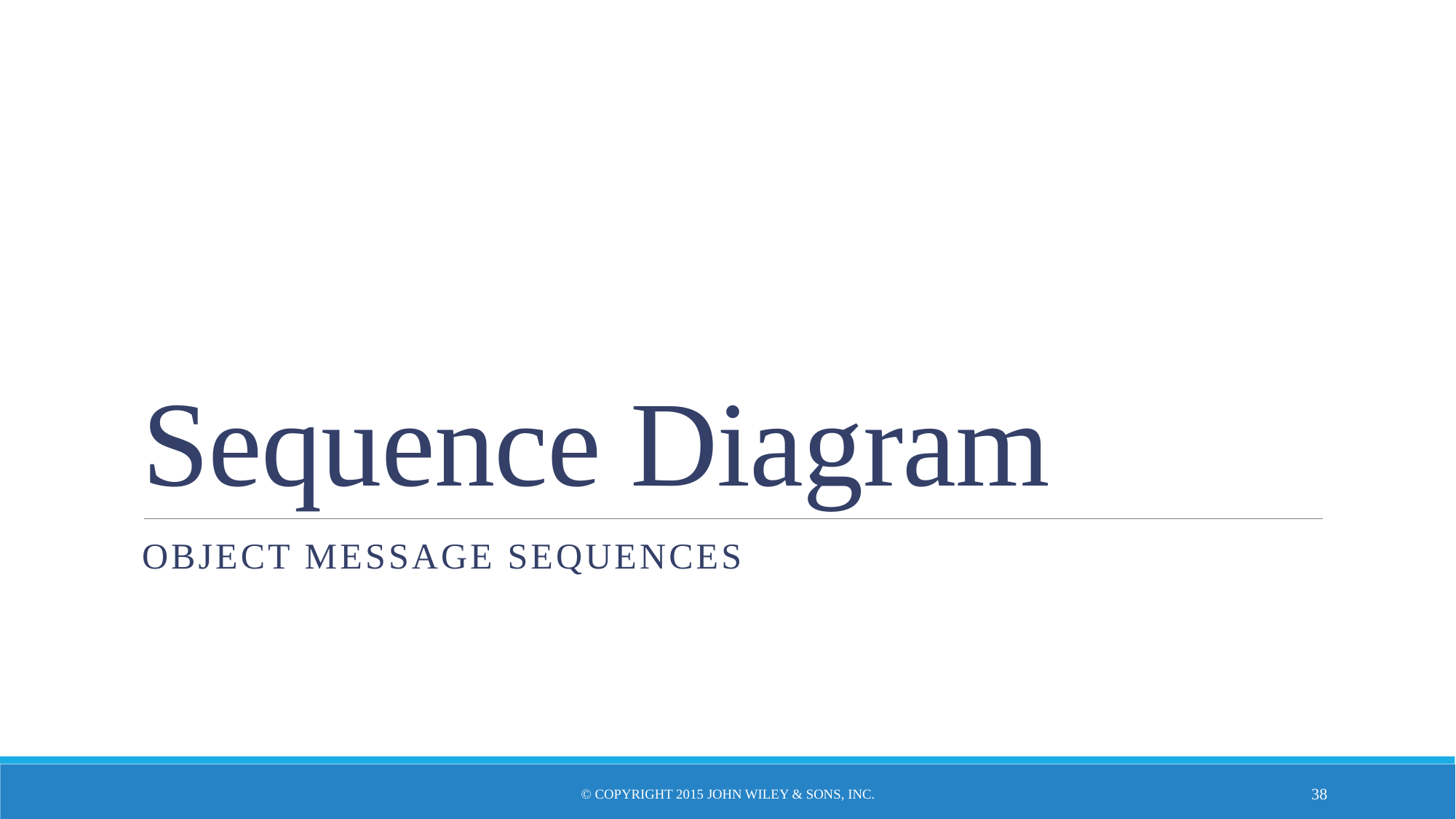

# Sequence Diagram
Object message sequences
© Copyright 2015 John Wiley & Sons, Inc.
38